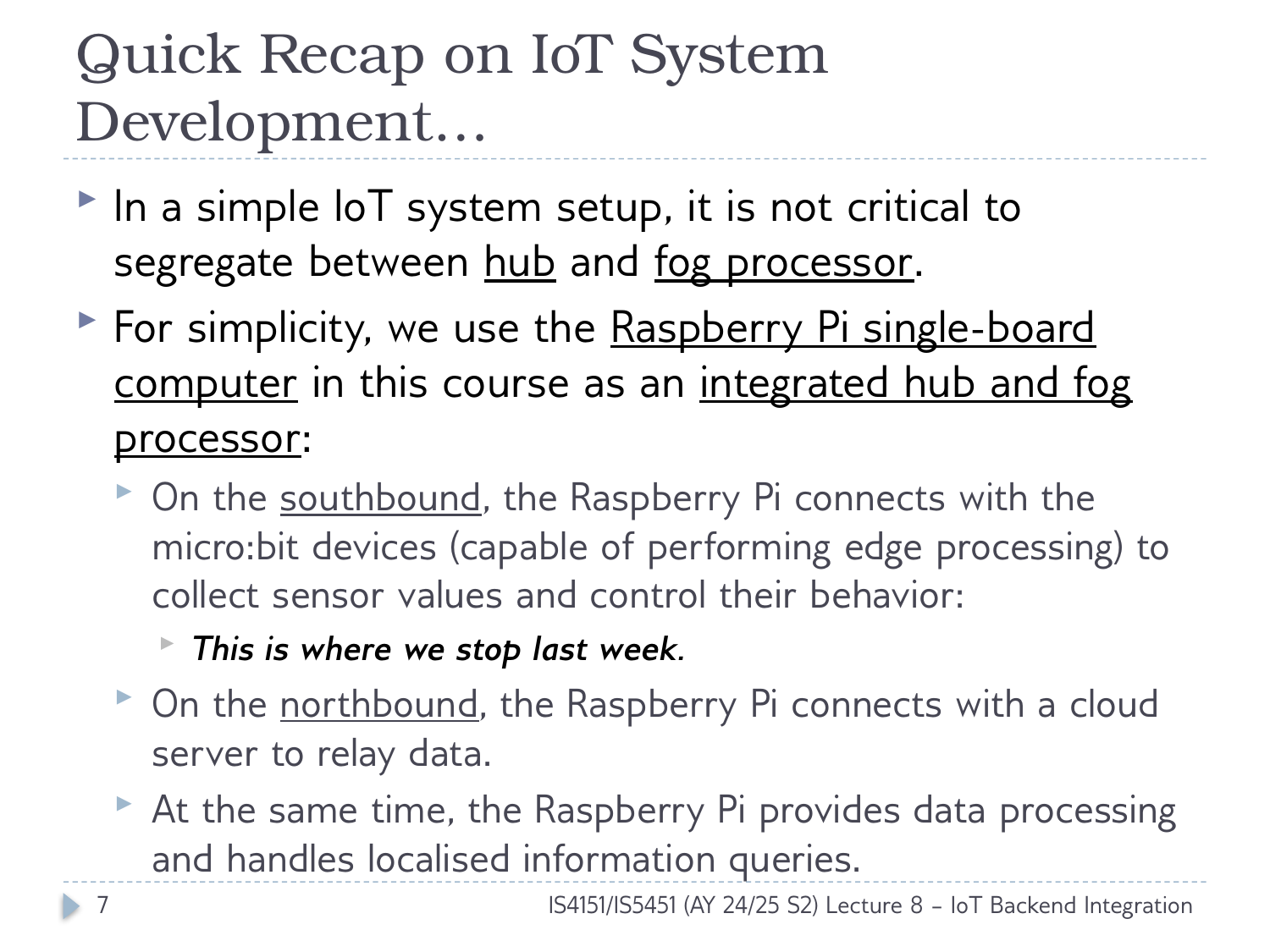

# Quick Recap on IoT System Development…
In a simple IoT system setup, it is not critical to segregate between hub and fog processor.
For simplicity, we use the Raspberry Pi single-board computer in this course as an integrated hub and fog processor:
On the southbound, the Raspberry Pi connects with the micro:bit devices (capable of performing edge processing) to collect sensor values and control their behavior:
This is where we stop last week.
On the northbound, the Raspberry Pi connects with a cloud server to relay data.
At the same time, the Raspberry Pi provides data processing and handles localised information queries.
7
IS4151/IS5451 (AY 24/25 S2) Lecture 8 – IoT Backend Integration